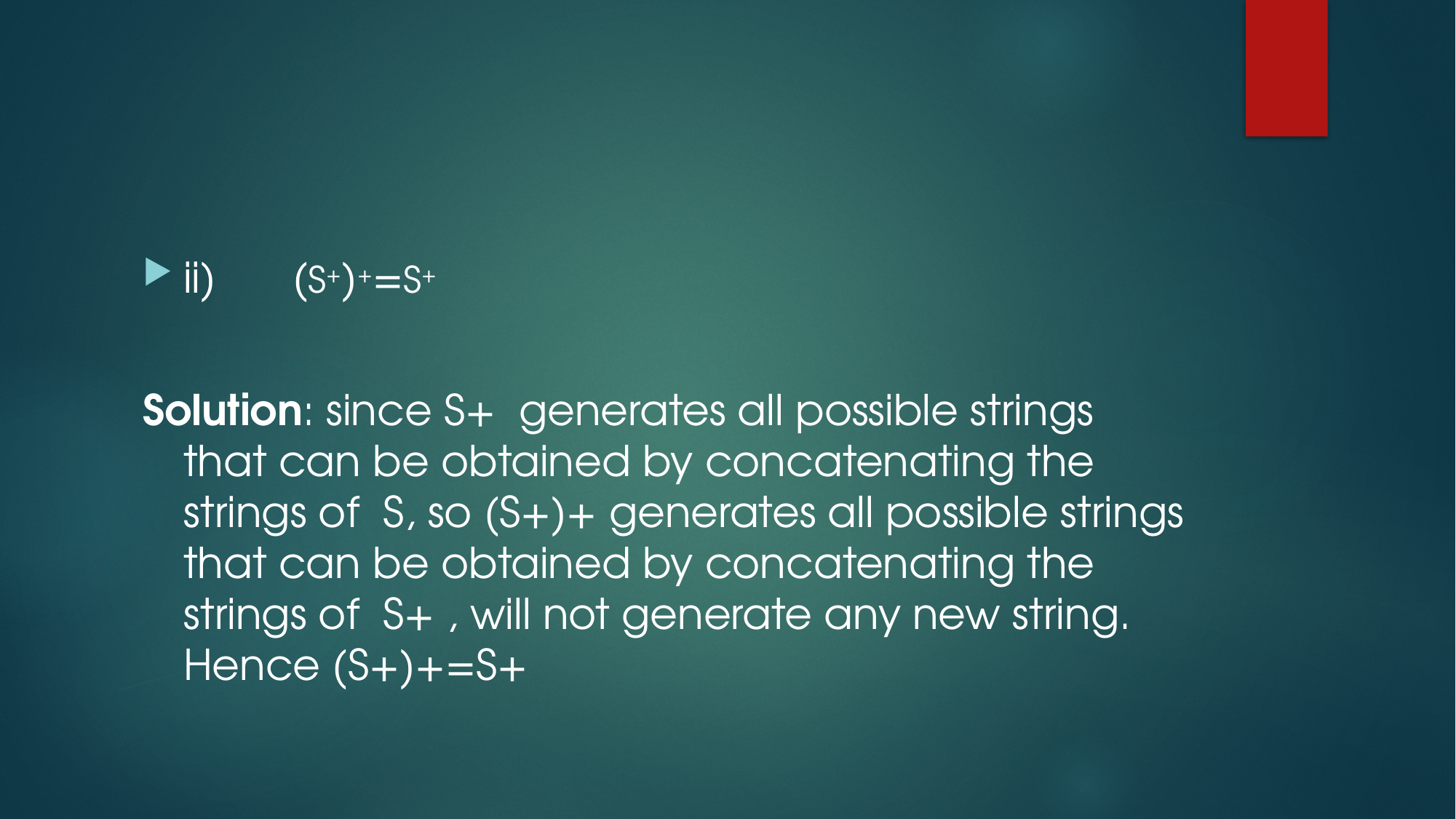

ii)	(S+)+=S+

Solution: since S+  generates all possible strings that can be obtained by concatenating the strings of  S, so (S+)+ generates all possible strings that can be obtained by concatenating the strings of  S+ , will not generate any new string. 	Hence (S+)+=S+